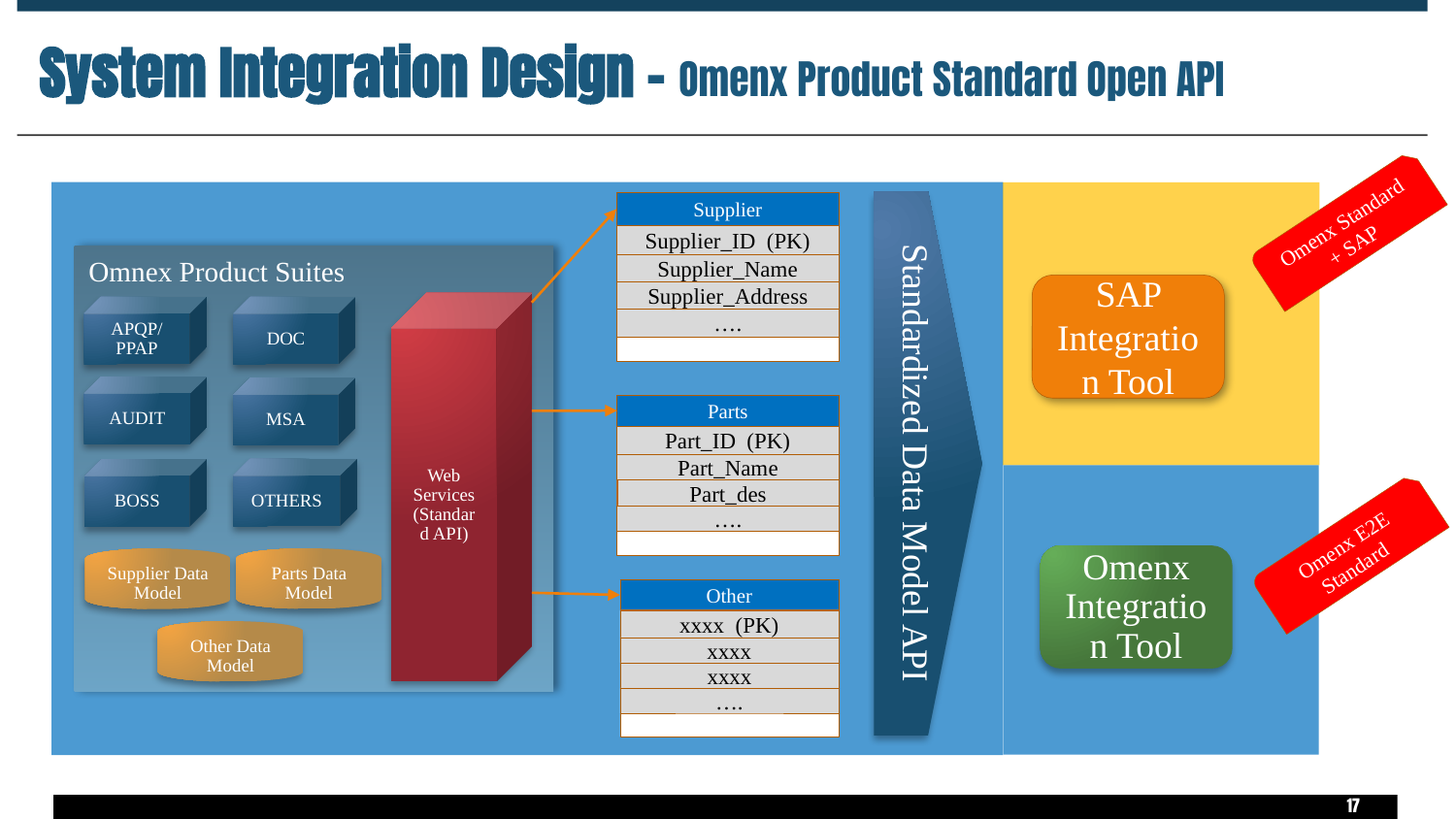

# System Integration Design – Omenx Product Standard Open API

Standardized Data Model API
Supplier

Supplier_ID  (PK)
Supplier_Name
Supplier_Address
….
Omnex Product Suites
SAP Integration Tool
Web Services (Standard API)
APQP/PPAP
DOC
AUDIT
MSA
Parts

Part_ID  (PK)
Part_Name
Part_des
….
OTHERS
BOSS
Omenx Integration Tool
Parts Data Model
Supplier Data Model
Other

xxxx  (PK)
xxxx
xxxx
….
Other Data Model
Omenx Standard + SAP

Omenx E2E Standard
17